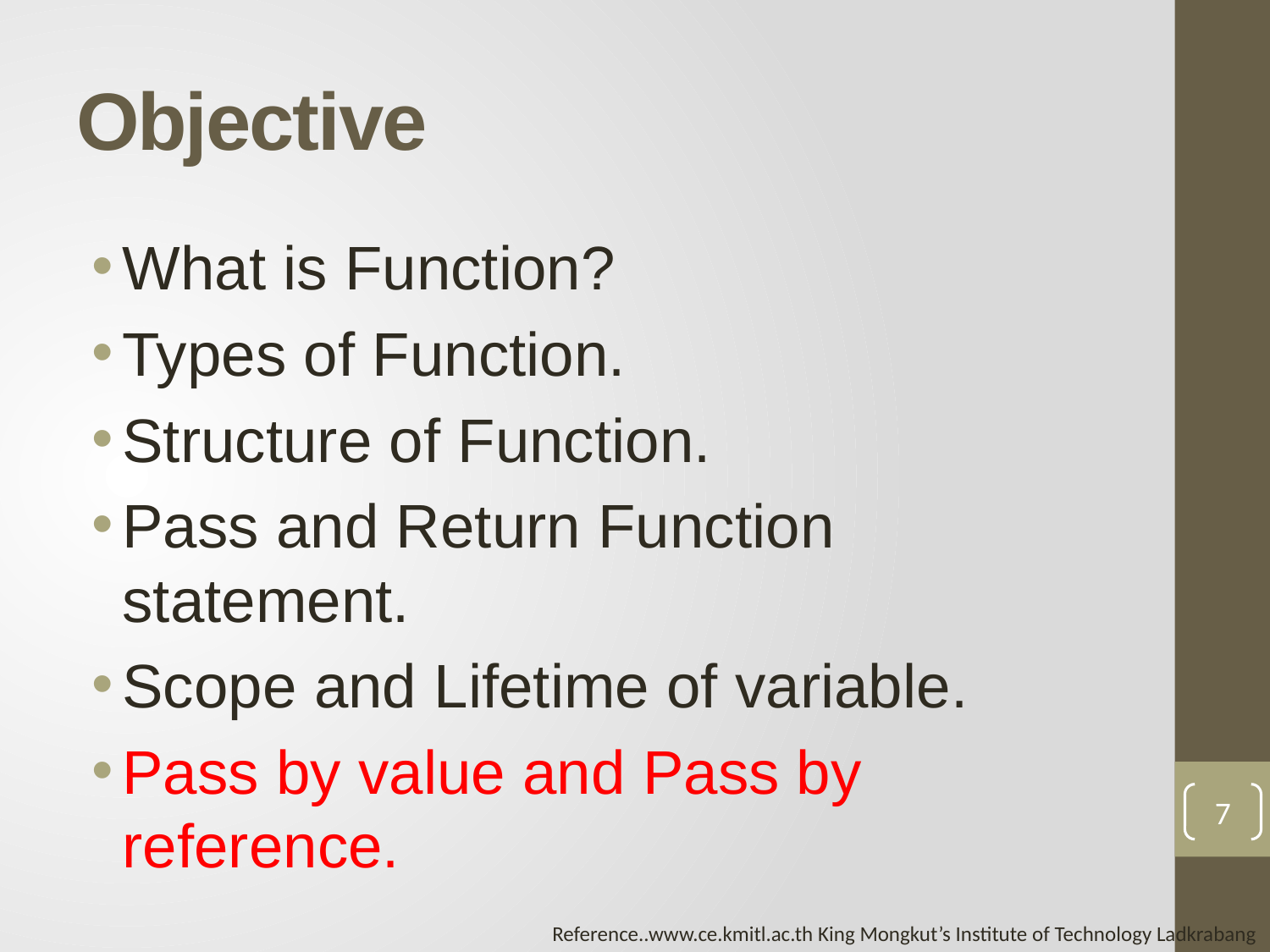

# Objective
What is Function?
Types of Function.
Structure of Function.
Pass and Return Function statement.
Scope and Lifetime of variable.
Pass by value and Pass by reference.

7
Reference..www.ce.kmitl.ac.th King Mongkut’s Institute of Technology Ladkrabang